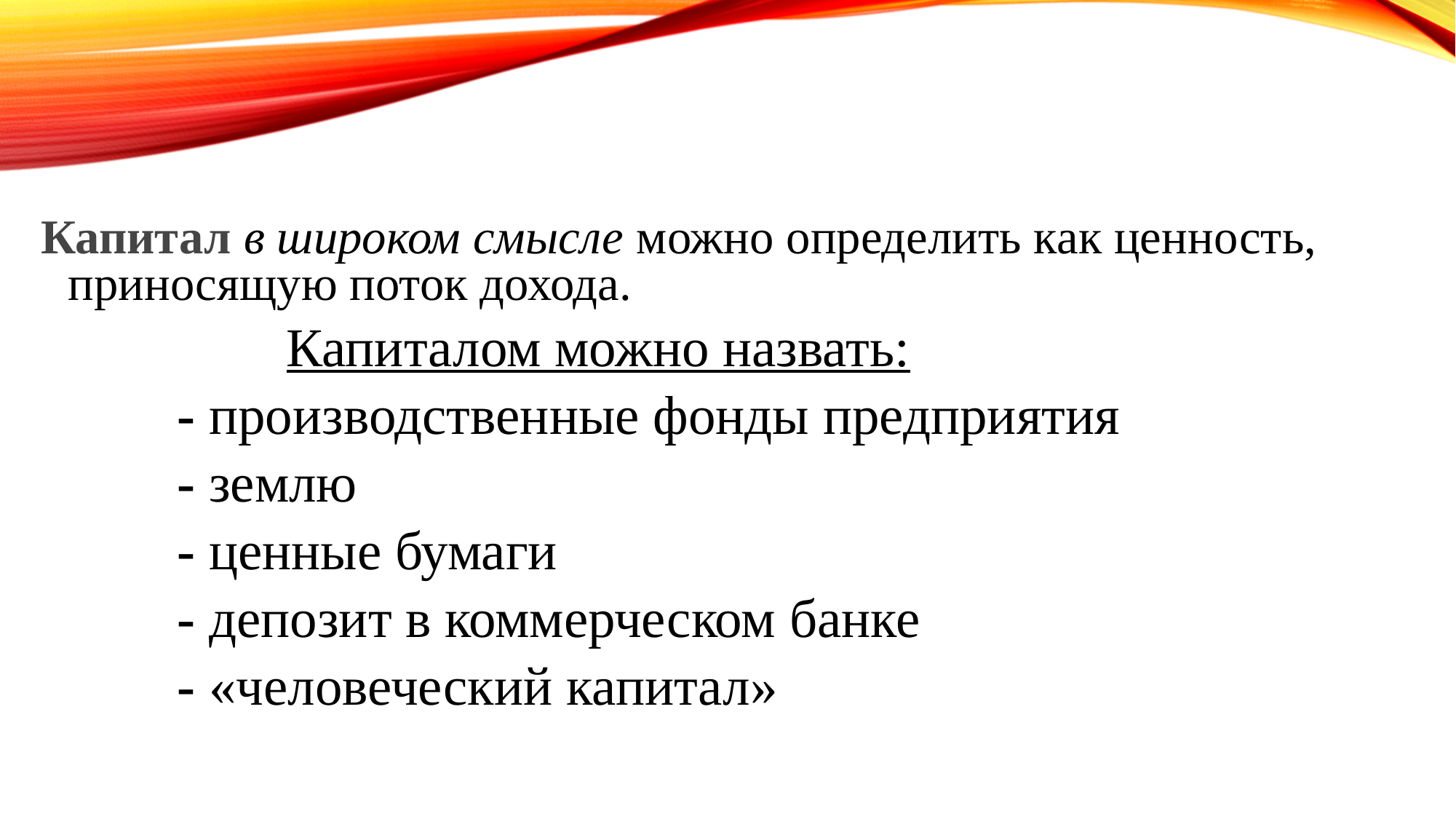

Капитал в широком смысле можно определить как ценность, приносящую поток дохода.
			Капиталом можно назвать:
 		- производственные фонды предприятия
		- землю
		- ценные бумаги
		- депозит в коммерческом банке
		- «человеческий капитал»
# ВОПРОС 1. Понятие капитала в экономической теории. Капитал как фактор производства.